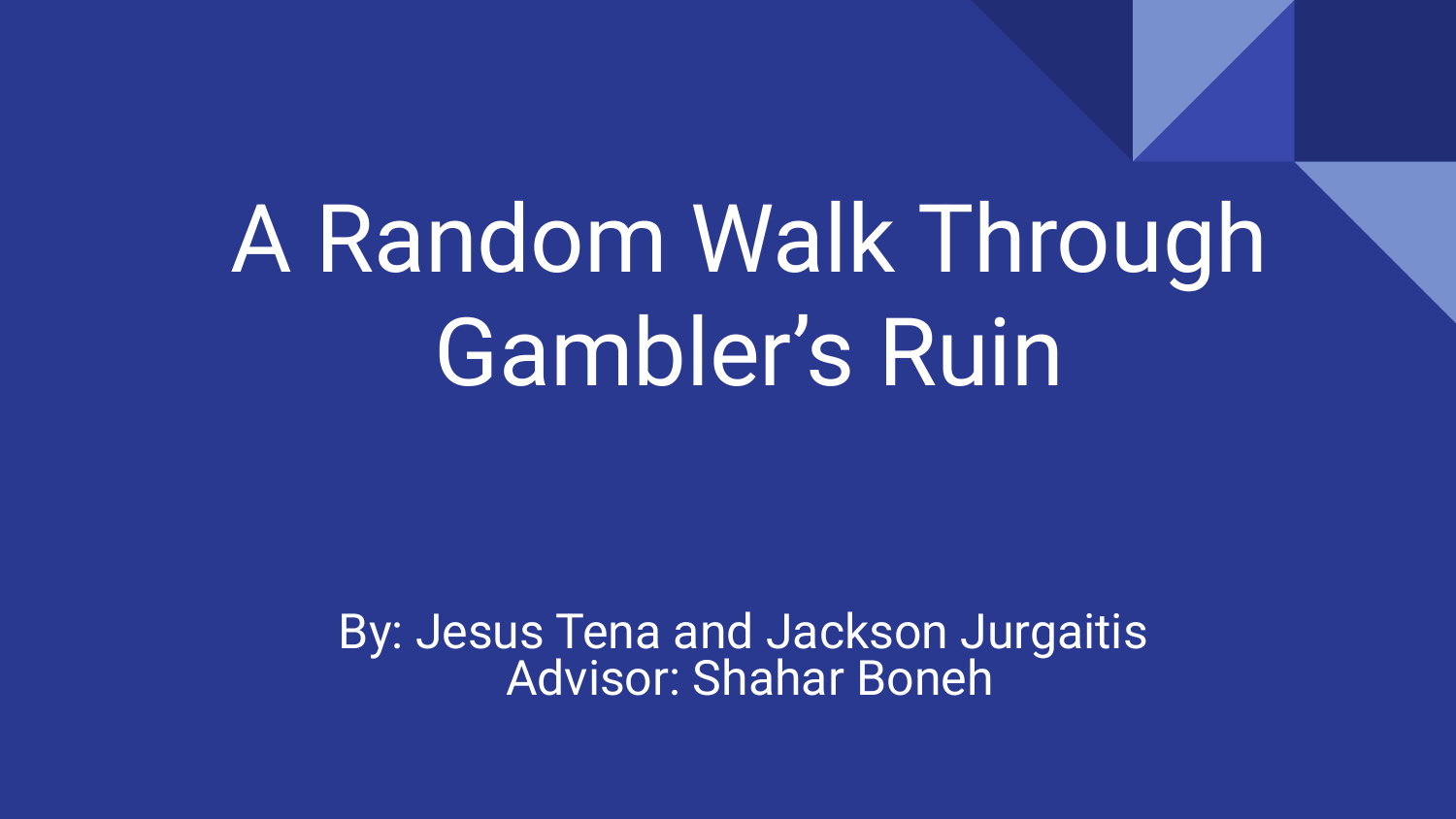

# A Random Walk Through
Gambler’s Ruin
By: Jesus Tena and Jackson Jurgaitis
Advisor: Shahar Boneh